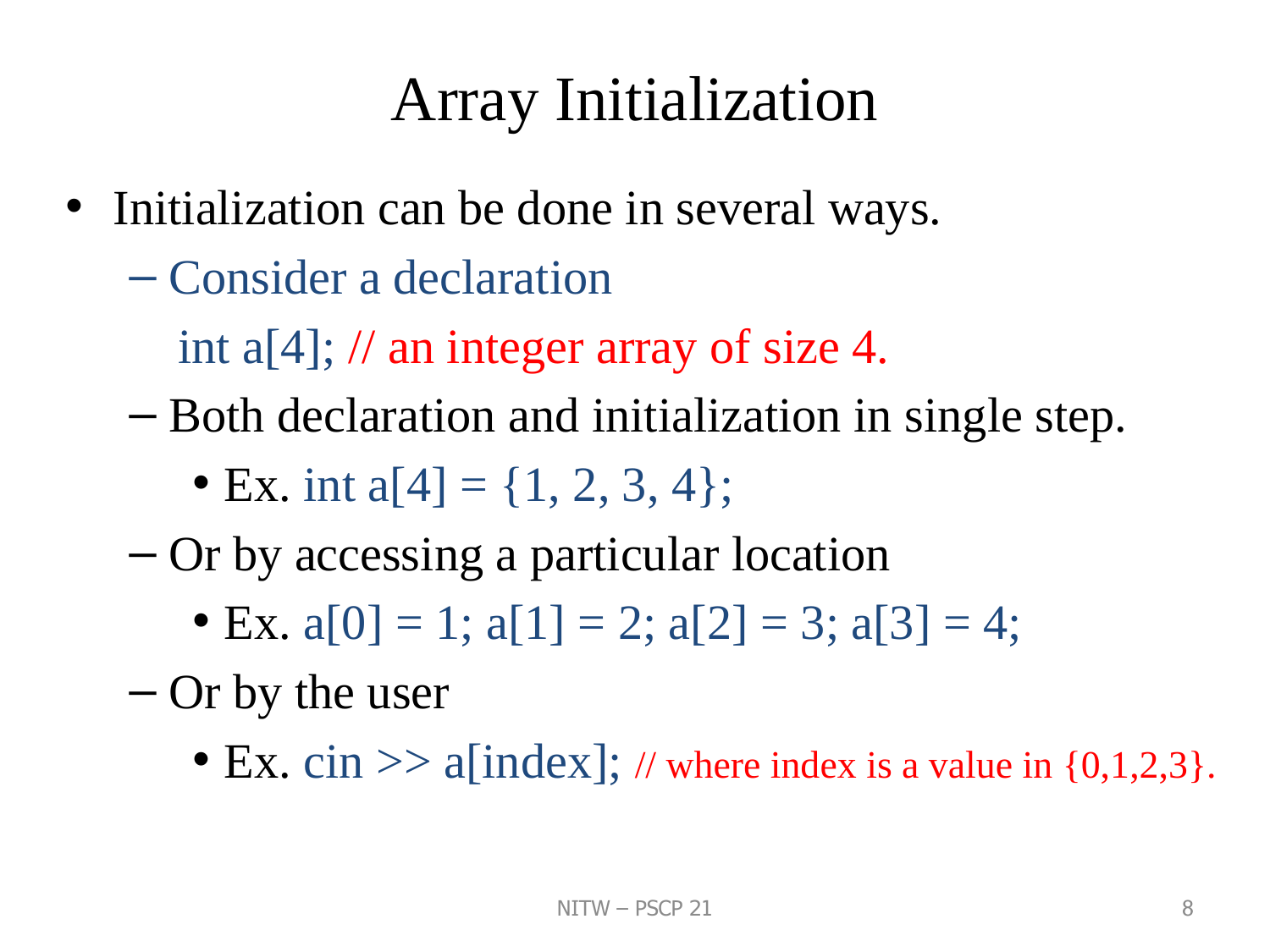

# Array Initialization
Initialization can be done in several ways.
Consider a declaration
    int a[4]; // an integer array of size 4.
Both declaration and initialization in single step.
Ex. int a[4] = {1, 2, 3, 4};
Or by accessing a particular location
Ex. a[0] = 1; a[1] = 2; a[2] = 3; a[3] = 4;
Or by the user
Ex. cin >> a[index]; // where index is a value in {0,1,2,3}.

NITW – PSCP 21
8